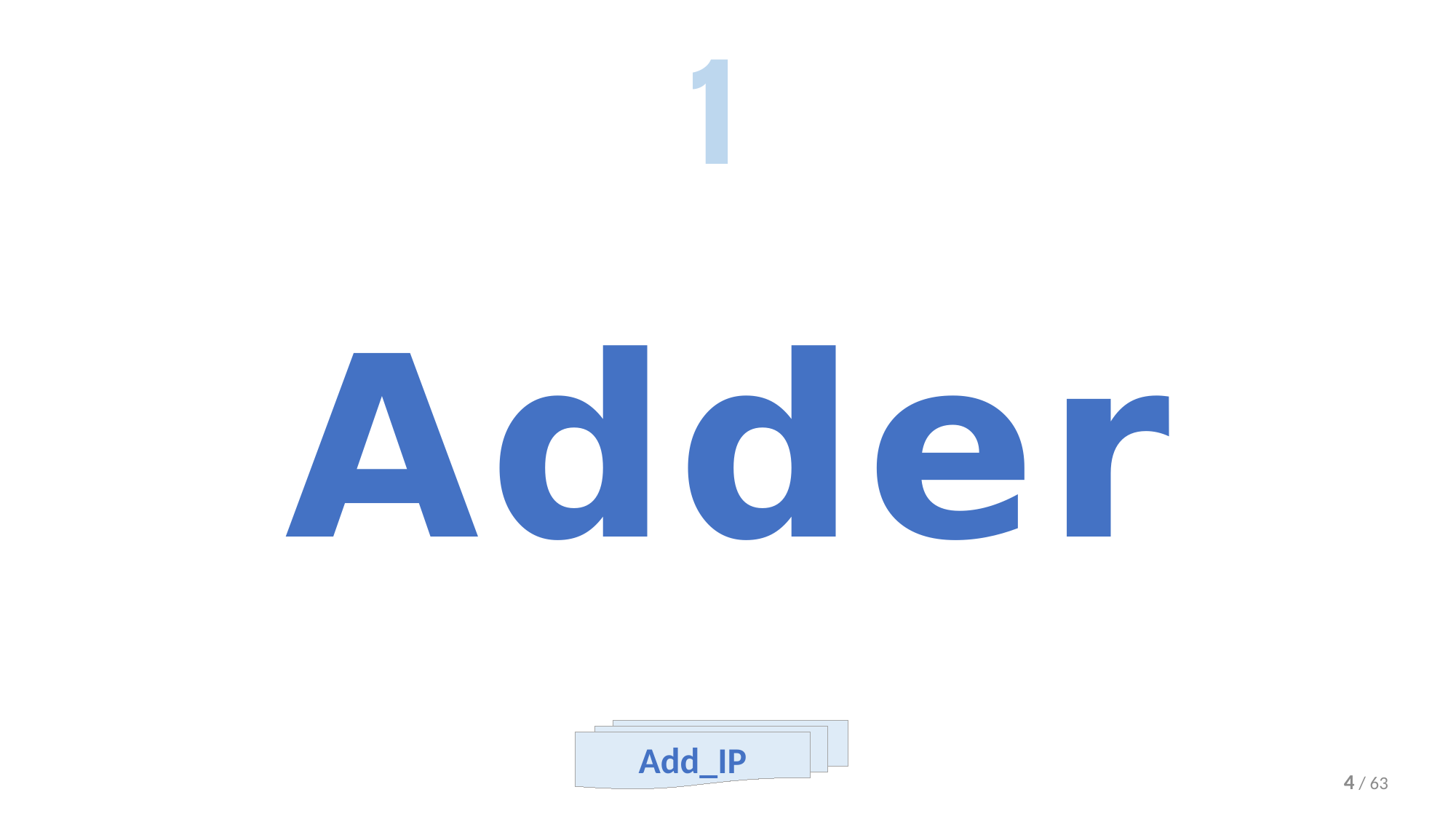

1
# Adder
Add_IP
4 / 63